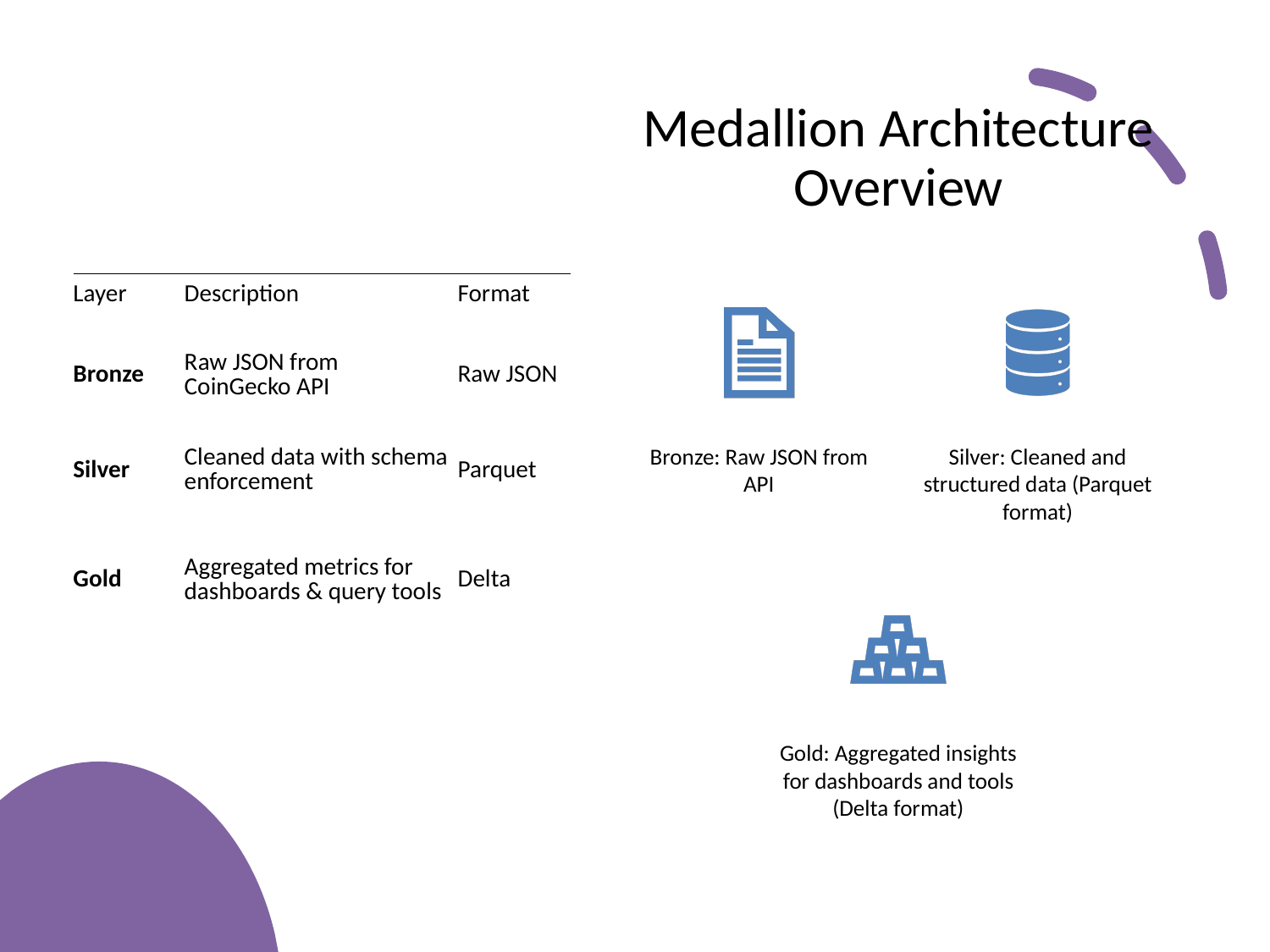

# Medallion Architecture Overview

| Layer | Description | Format |
| --- | --- | --- |
| Bronze | Raw JSON from CoinGecko API | Raw JSON |
| Silver | Cleaned data with schema enforcement | Parquet |
| Gold | Aggregated metrics for dashboards & query tools | Delta |
Bronze: Raw JSON from API
Silver: Cleaned and structured data (Parquet format)
Gold: Aggregated insights for dashboards and tools (Delta format)